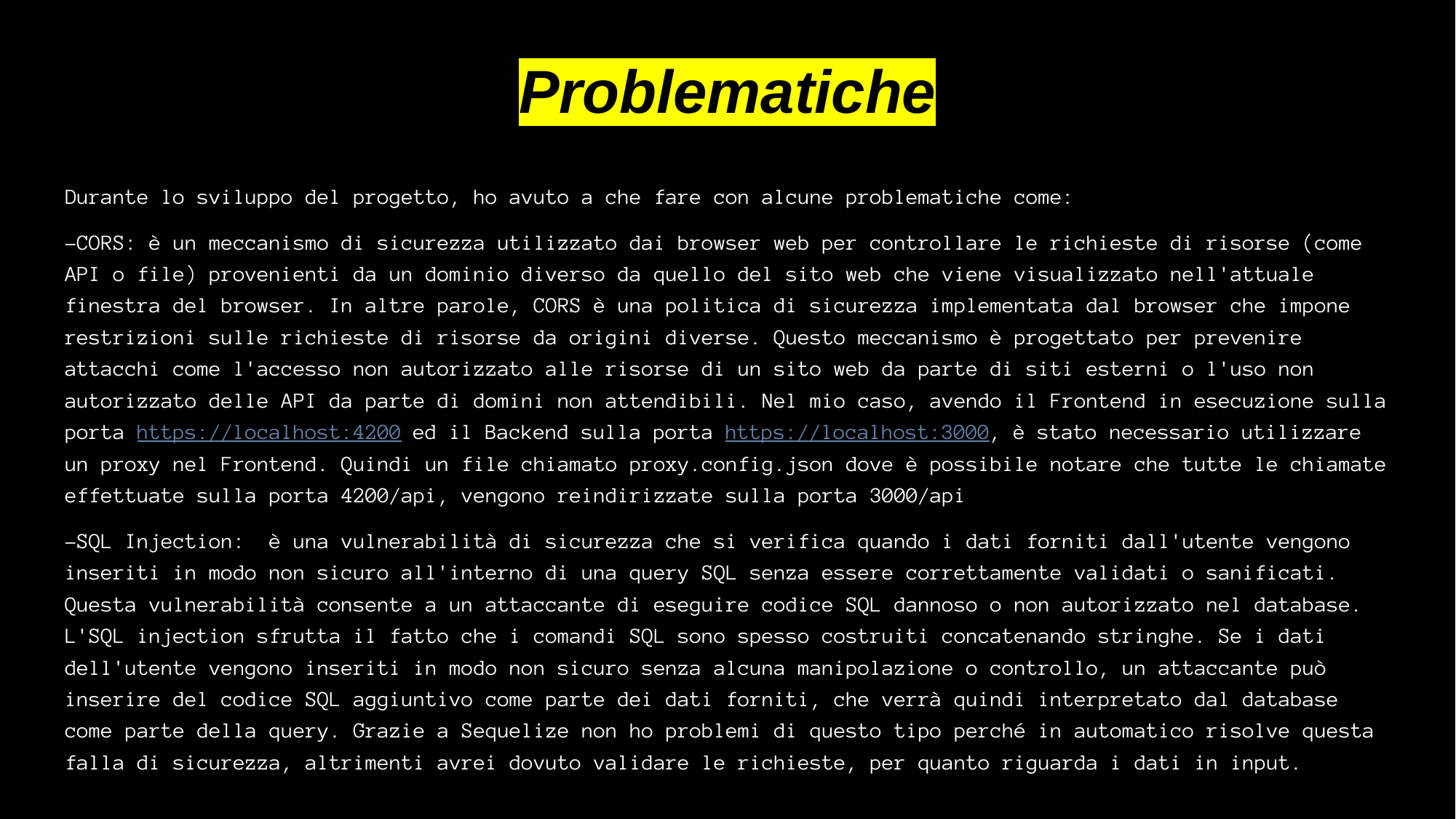

# Problematiche
Durante lo sviluppo del progetto, ho avuto a che fare con alcune problematiche come:
-CORS: è un meccanismo di sicurezza utilizzato dai browser web per controllare le richieste di risorse (come API o file) provenienti da un dominio diverso da quello del sito web che viene visualizzato nell'attuale finestra del browser. In altre parole, CORS è una politica di sicurezza implementata dal browser che impone restrizioni sulle richieste di risorse da origini diverse. Questo meccanismo è progettato per prevenire attacchi come l'accesso non autorizzato alle risorse di un sito web da parte di siti esterni o l'uso non autorizzato delle API da parte di domini non attendibili. Nel mio caso, avendo il Frontend in esecuzione sulla porta https://localhost:4200 ed il Backend sulla porta https://localhost:3000, è stato necessario utilizzare un proxy nel Frontend. Quindi un file chiamato proxy.config.json dove è possibile notare che tutte le chiamate effettuate sulla porta 4200/api, vengono reindirizzate sulla porta 3000/api
-SQL Injection:  è una vulnerabilità di sicurezza che si verifica quando i dati forniti dall'utente vengono inseriti in modo non sicuro all'interno di una query SQL senza essere correttamente validati o sanificati. Questa vulnerabilità consente a un attaccante di eseguire codice SQL dannoso o non autorizzato nel database. L'SQL injection sfrutta il fatto che i comandi SQL sono spesso costruiti concatenando stringhe. Se i dati dell'utente vengono inseriti in modo non sicuro senza alcuna manipolazione o controllo, un attaccante può inserire del codice SQL aggiuntivo come parte dei dati forniti, che verrà quindi interpretato dal database come parte della query. Grazie a Sequelize non ho problemi di questo tipo perché in automatico risolve questa falla di sicurezza, altrimenti avrei dovuto validare le richieste, per quanto riguarda i dati in input.